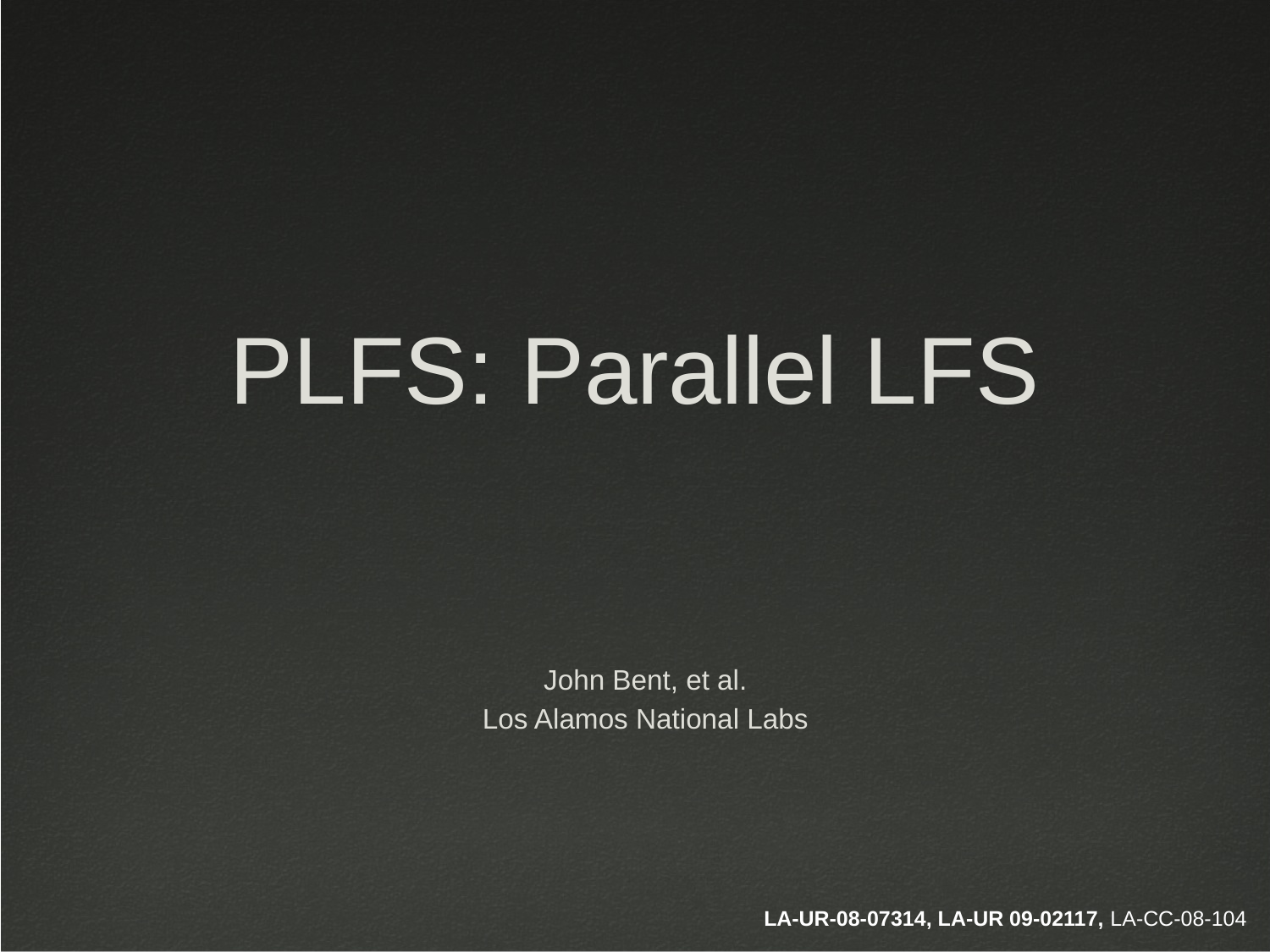

PLFS: Parallel LFS
John Bent, et al.
Los Alamos National Labs